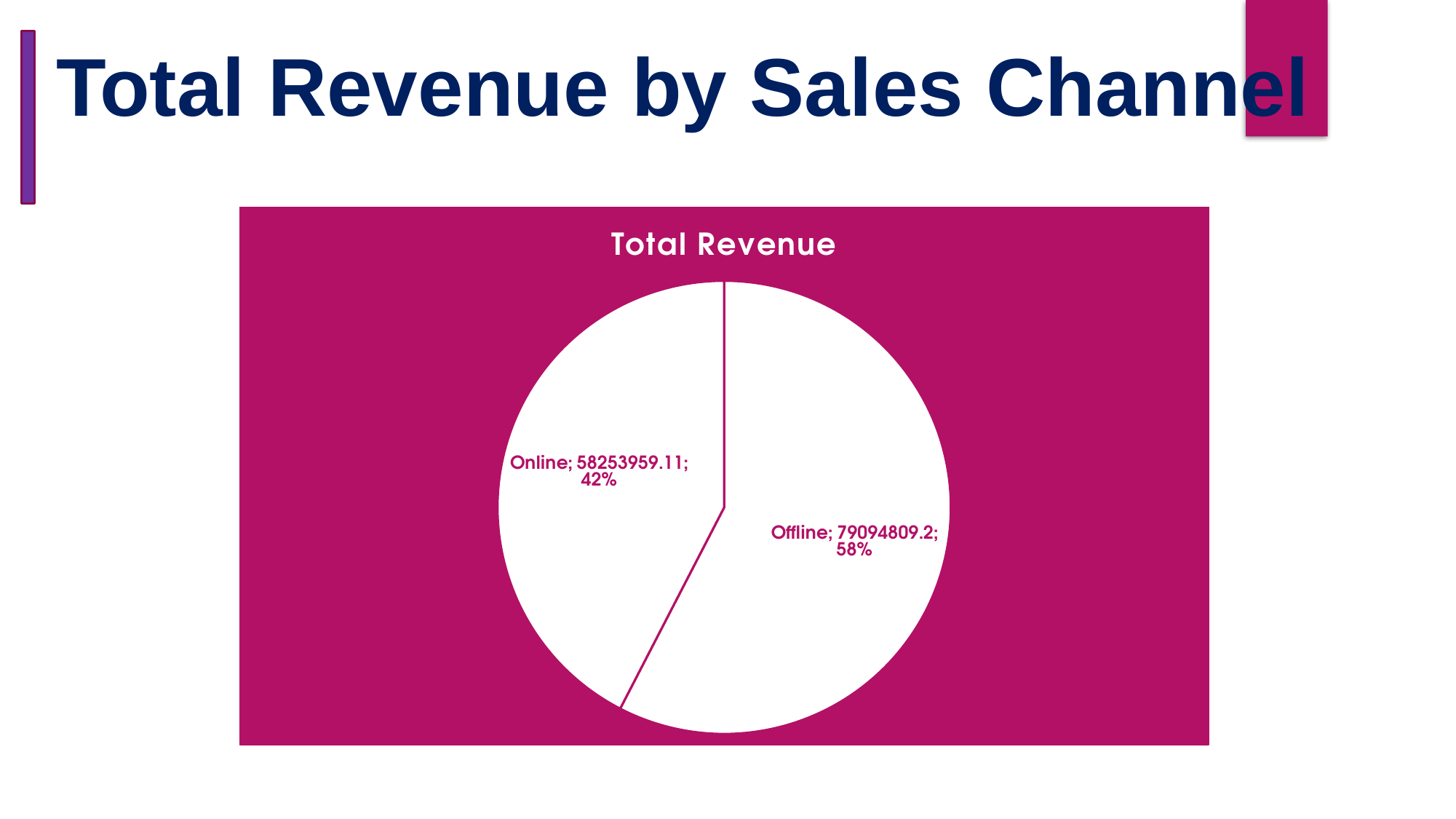

Total Revenue by Sales Channel

### Chart: Total Revenue

| Category | Sum of Total Revenue |
|---|---|
| Offline | 79094809.2 |
| Online | 58253959.11 |